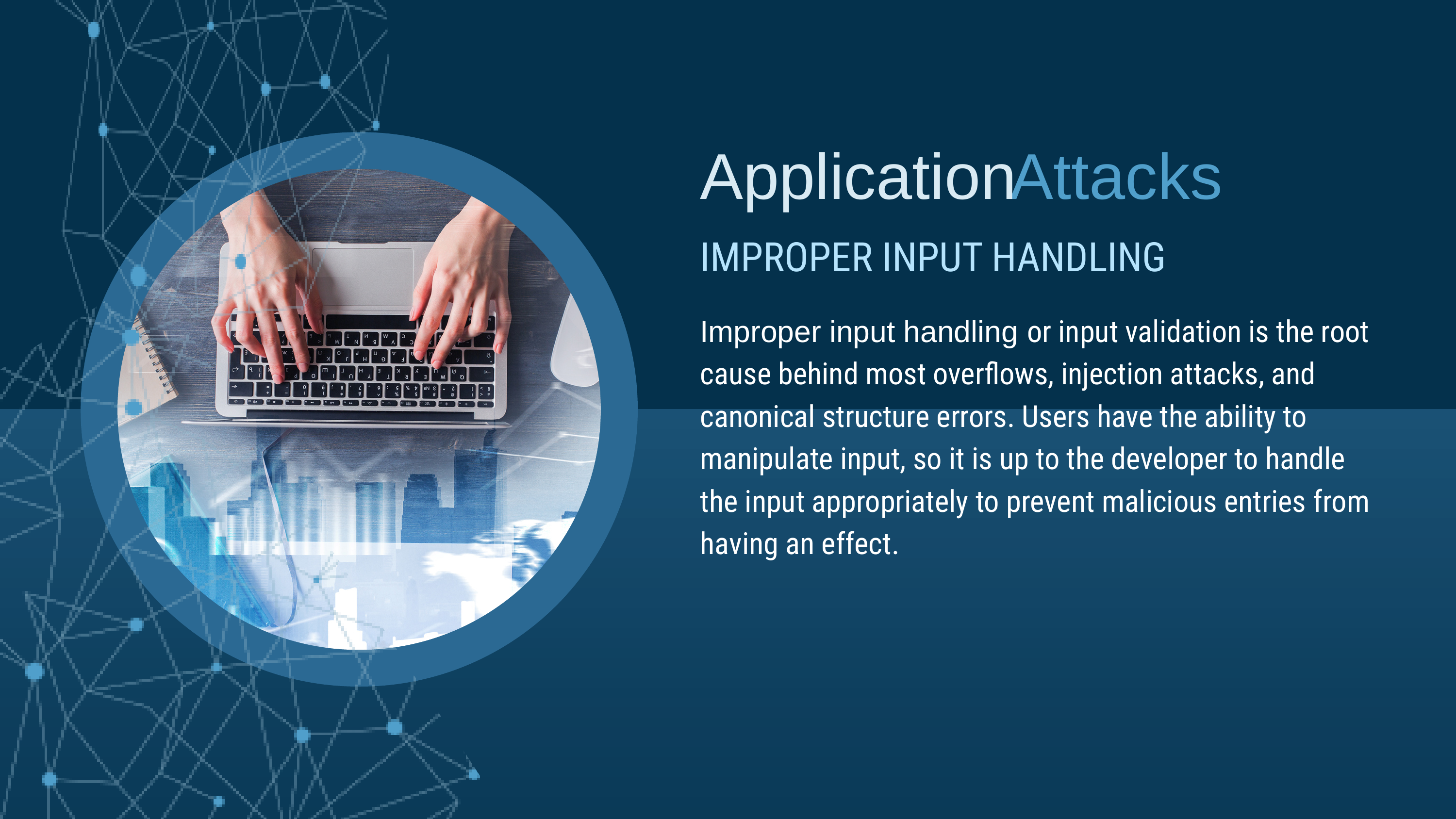

Application
Attacks

IMPROPER INPUT HANDLING
Improper input handling or input validation is the root cause behind most overflows, injection attacks, and canonical structure errors. Users have the ability to manipulate input, so it is up to the developer to handle the input appropriately to prevent malicious entries from having an effect.